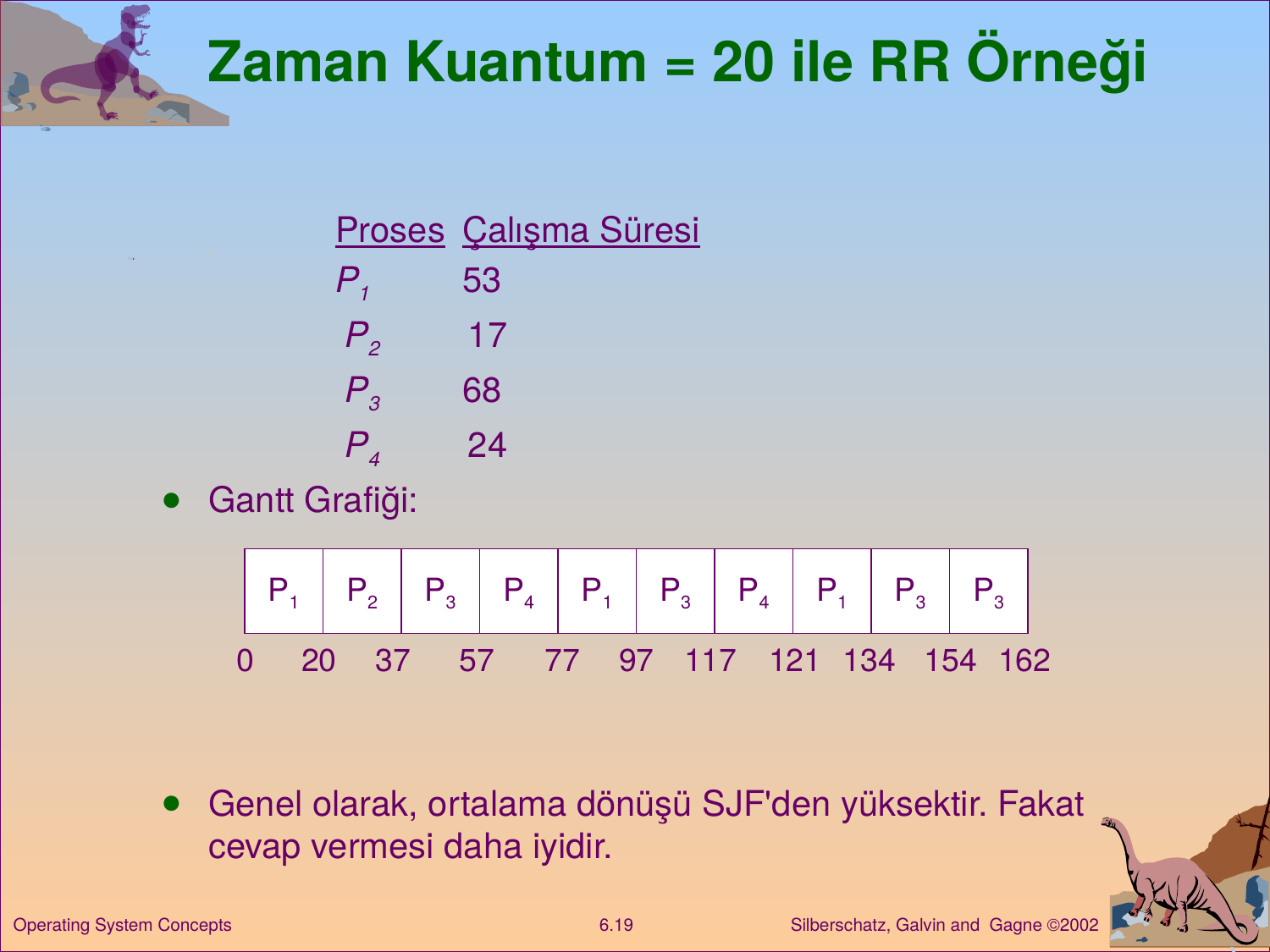

# Zaman Kuantum = 20 ile RR Örneği
		Proses	Çalışma Süresi
		P1	53
		 P2	 17
		 P3	68
		 P4	 24
Gantt Grafiği:
Genel olarak, ortalama dönüşü SJF'den yüksektir. Fakat cevap vermesi daha iyidir.
P1
P2
P3
P4
P1
P3
P4
P1
P3
P3
0
20
37
57
77
97
117
121
134
154
162
Operating System Concepts